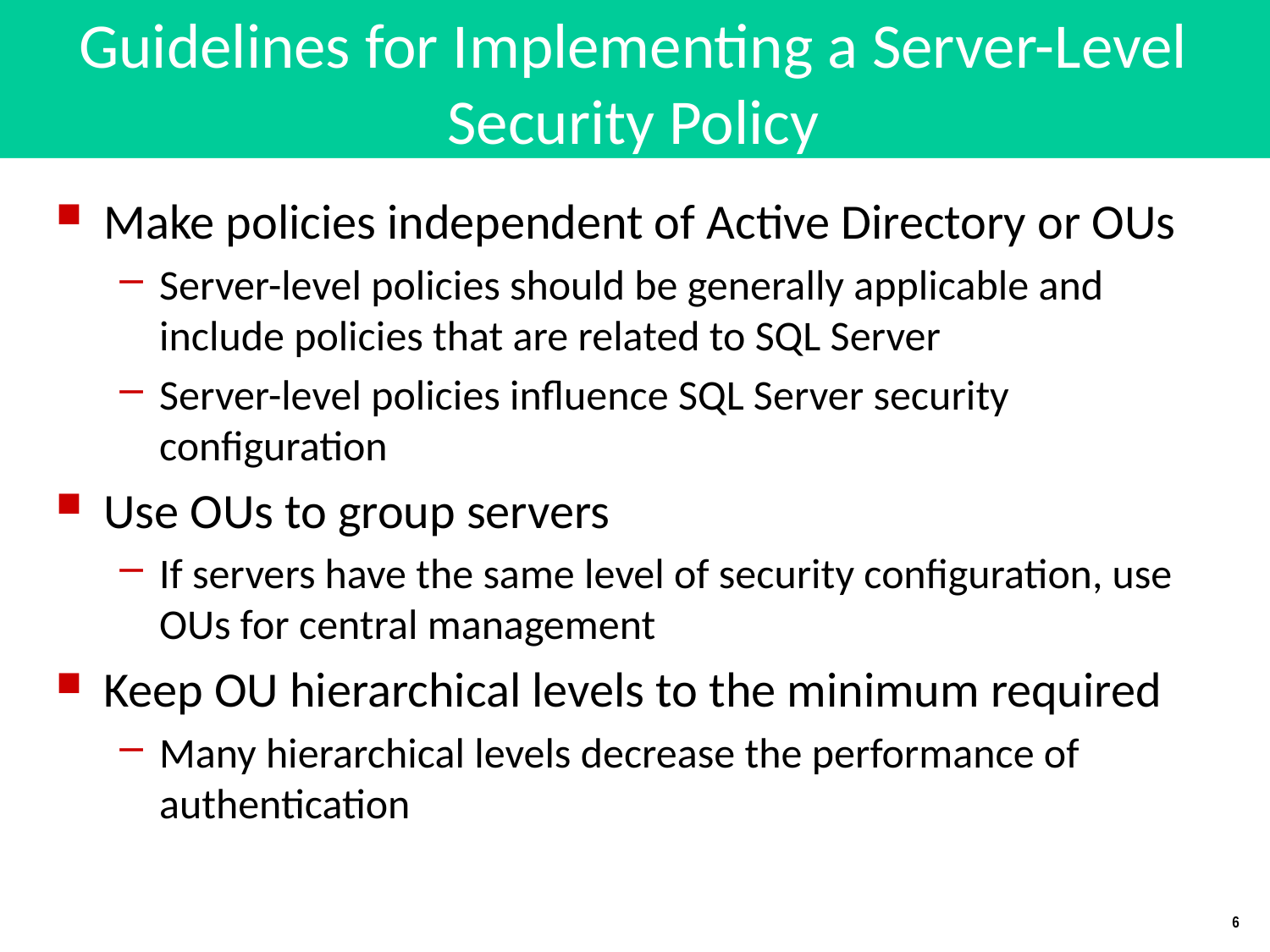

# Guidelines for Implementing a Server-Level Security Policy
Make policies independent of Active Directory or OUs
Server-level policies should be generally applicable and include policies that are related to SQL Server
Server-level policies influence SQL Server security configuration
Use OUs to group servers
If servers have the same level of security configuration, use OUs for central management
Keep OU hierarchical levels to the minimum required
Many hierarchical levels decrease the performance of authentication